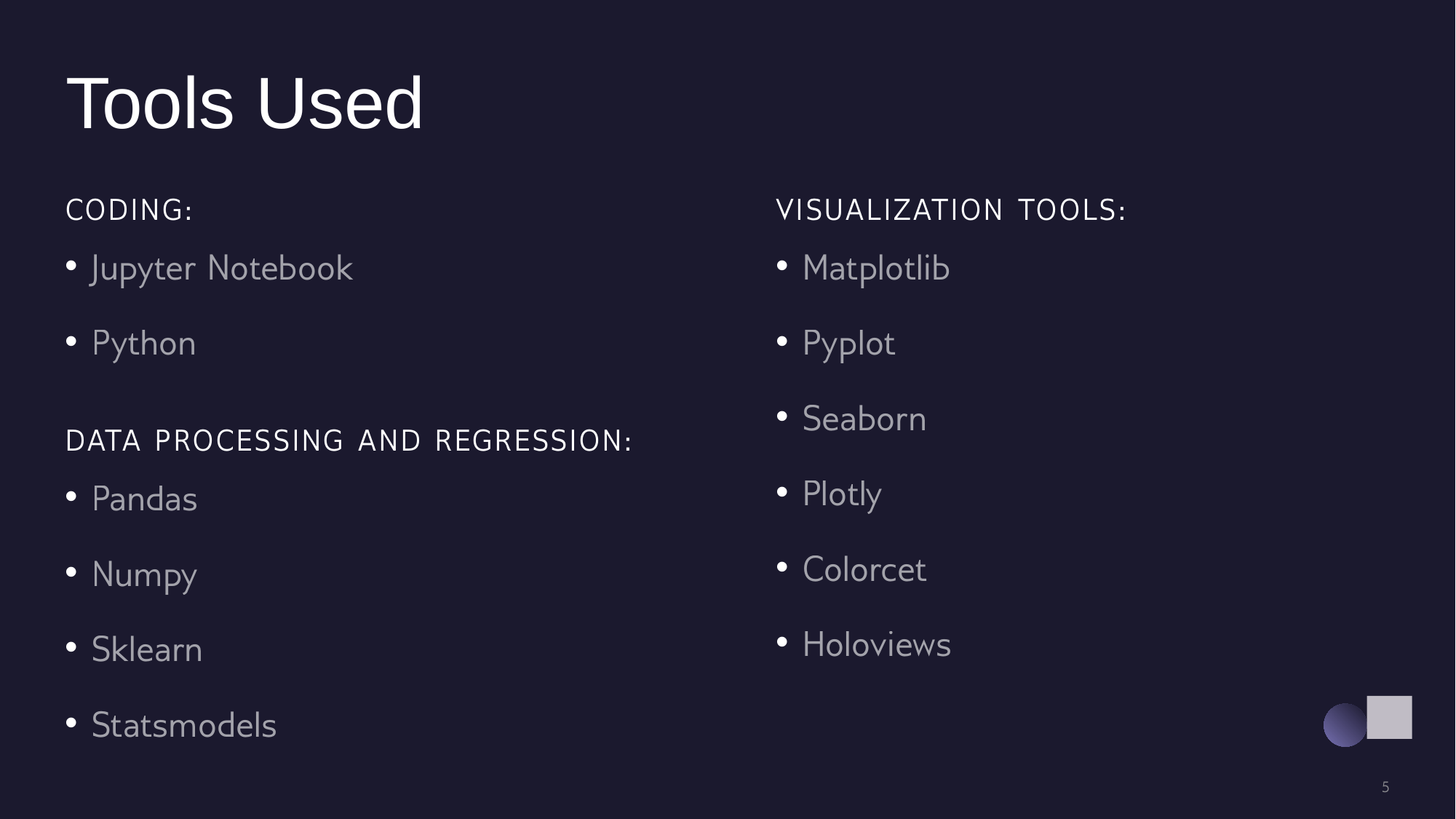

# Tools Used
Coding:
Visualization tools:
Jupyter Notebook
Python

Matplotlib
Pyplot
Seaborn
Plotly
Colorcet
Holoviews
Data processing and regression:
Pandas
Numpy
Sklearn
Statsmodels

5